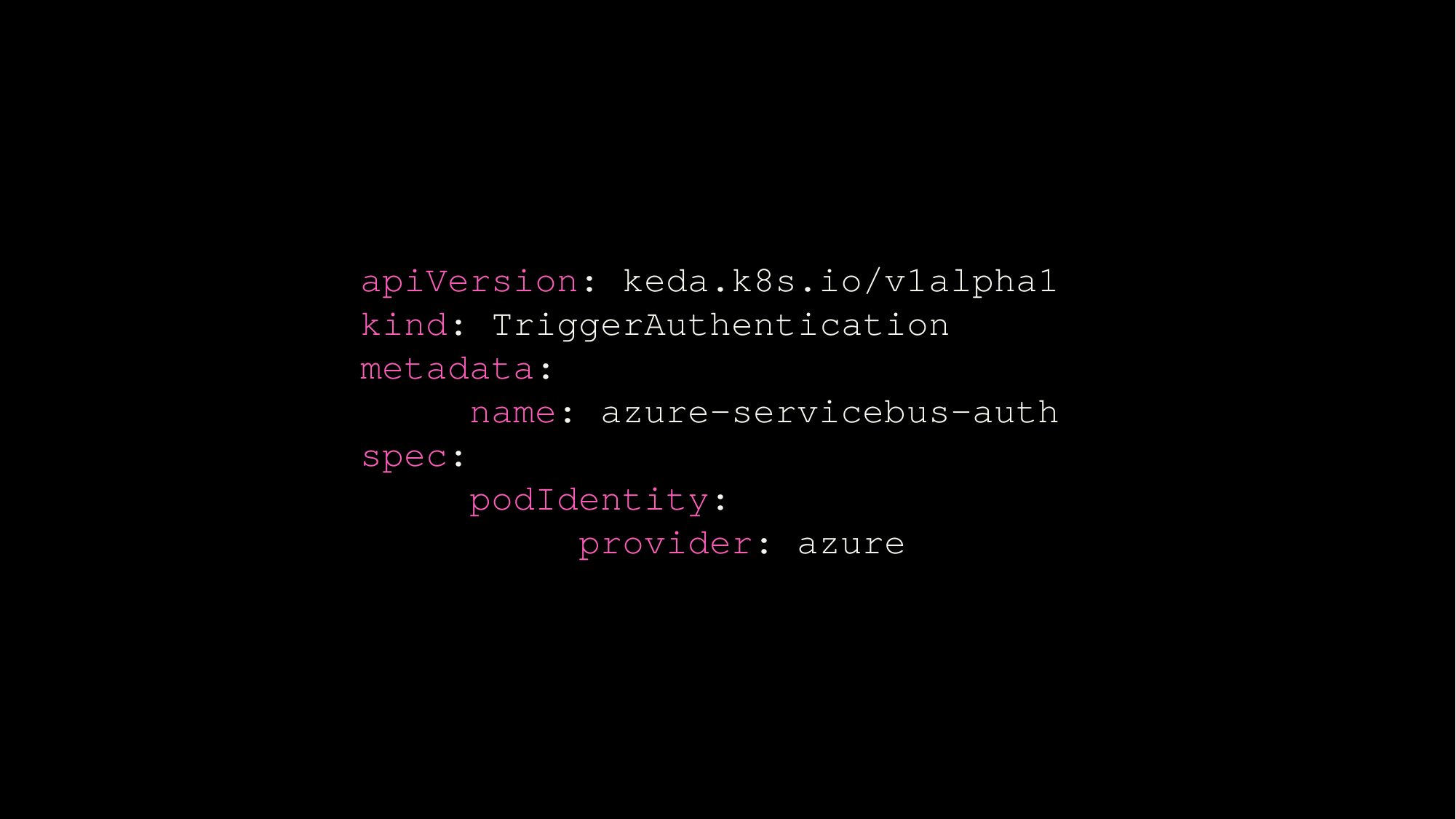

apiVersion: keda.k8s.io/v1alpha1
kind: TriggerAuthentication
metadata:
	name: azure-servicebus-auth
spec:
	podIdentity:
		provider: azure